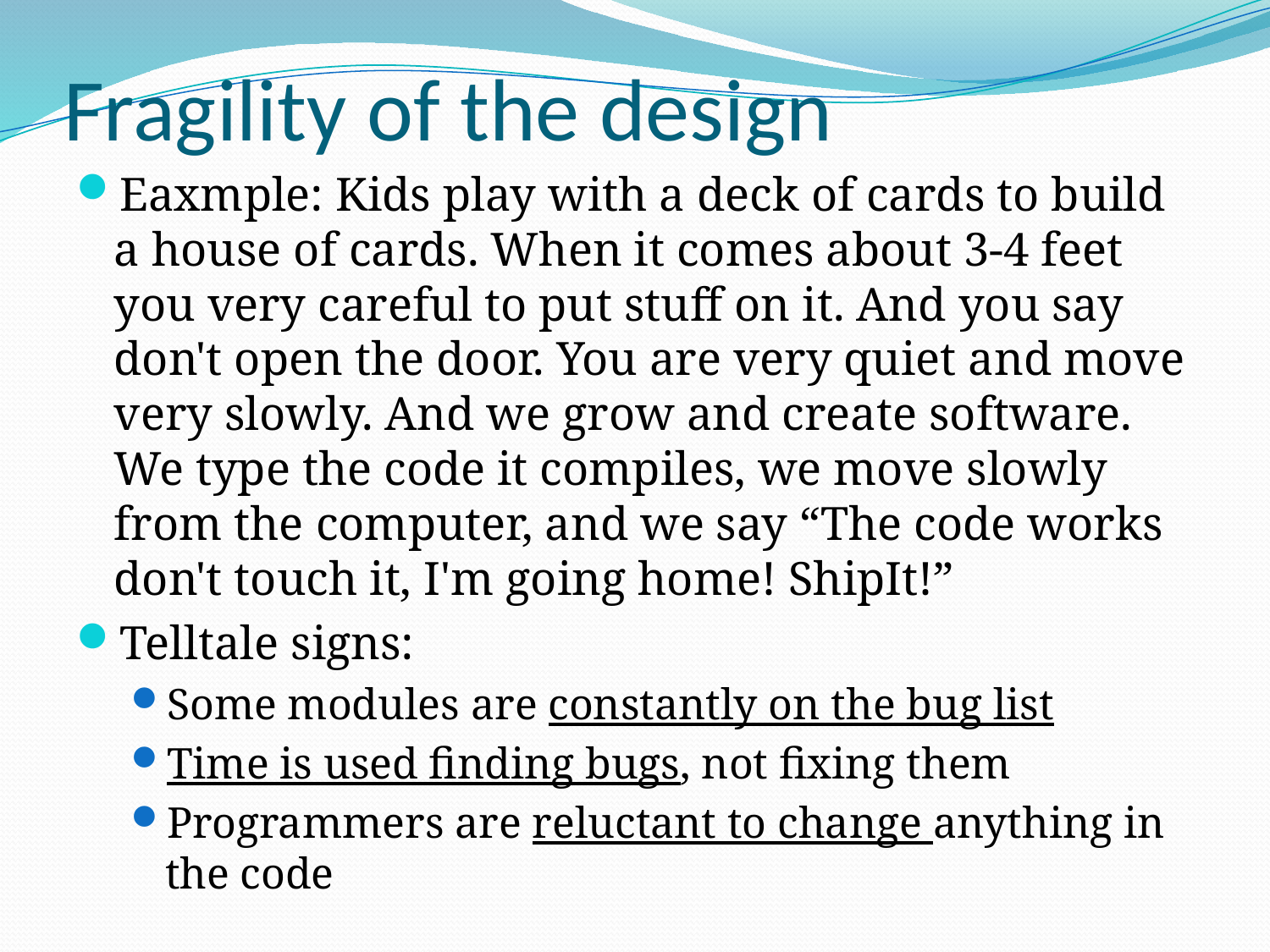

# Fragility of the design
Eaxmple: Kids play with a deck of cards to build a house of cards. When it comes about 3-4 feet you very careful to put stuff on it. And you say don't open the door. You are very quiet and move very slowly. And we grow and create software. We type the code it compiles, we move slowly from the computer, and we say “The code works don't touch it, I'm going home! ShipIt!”
Telltale signs:
Some modules are constantly on the bug list
Time is used finding bugs, not fixing them
Programmers are reluctant to change anything in the code